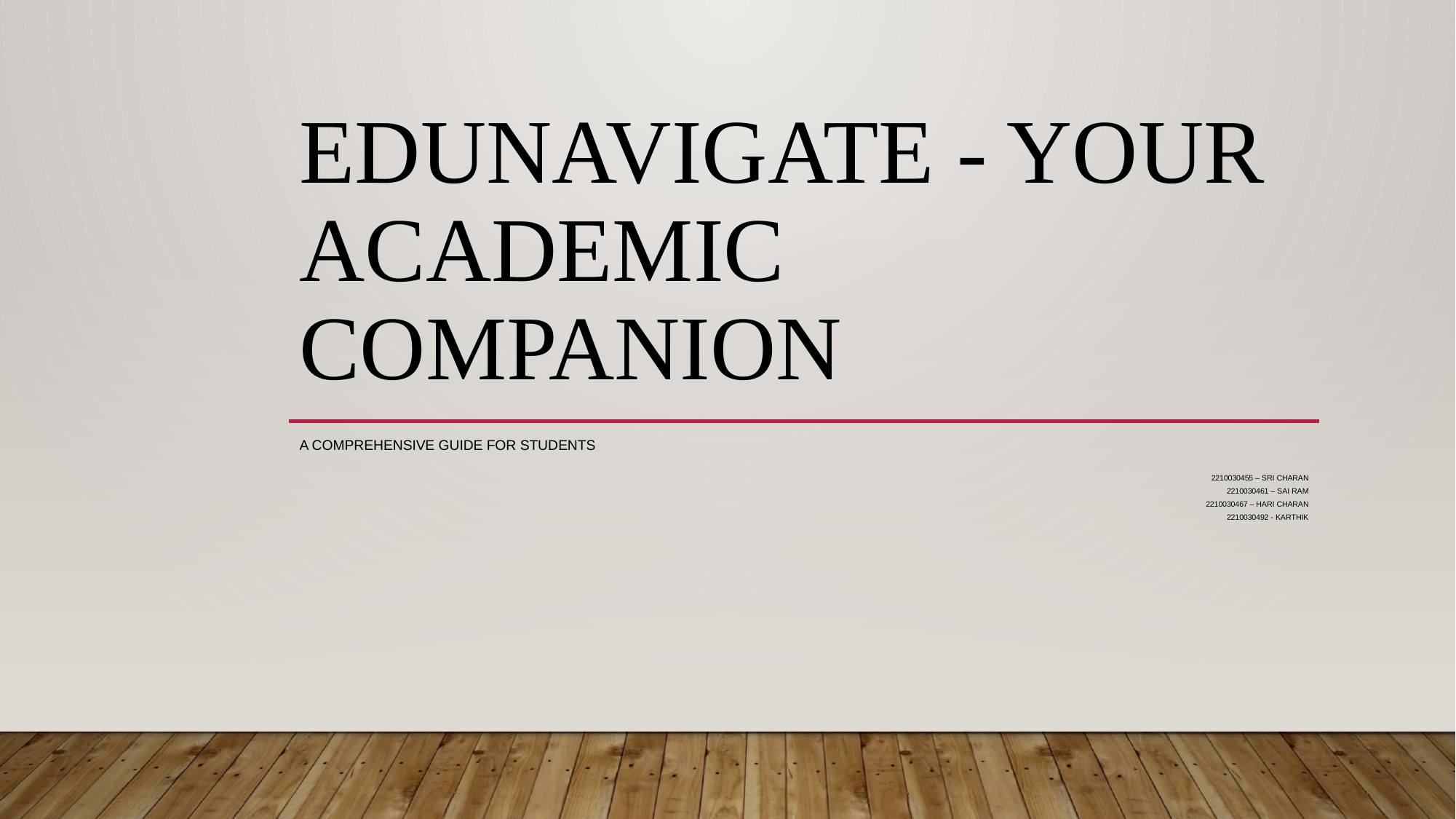

# EduNavigate - Your Academic Companion
A Comprehensive Guide for Students

2210030455 – Sri Charan
2210030461 – Sai Ram
2210030467 – Hari Charan
2210030492 - Karthik